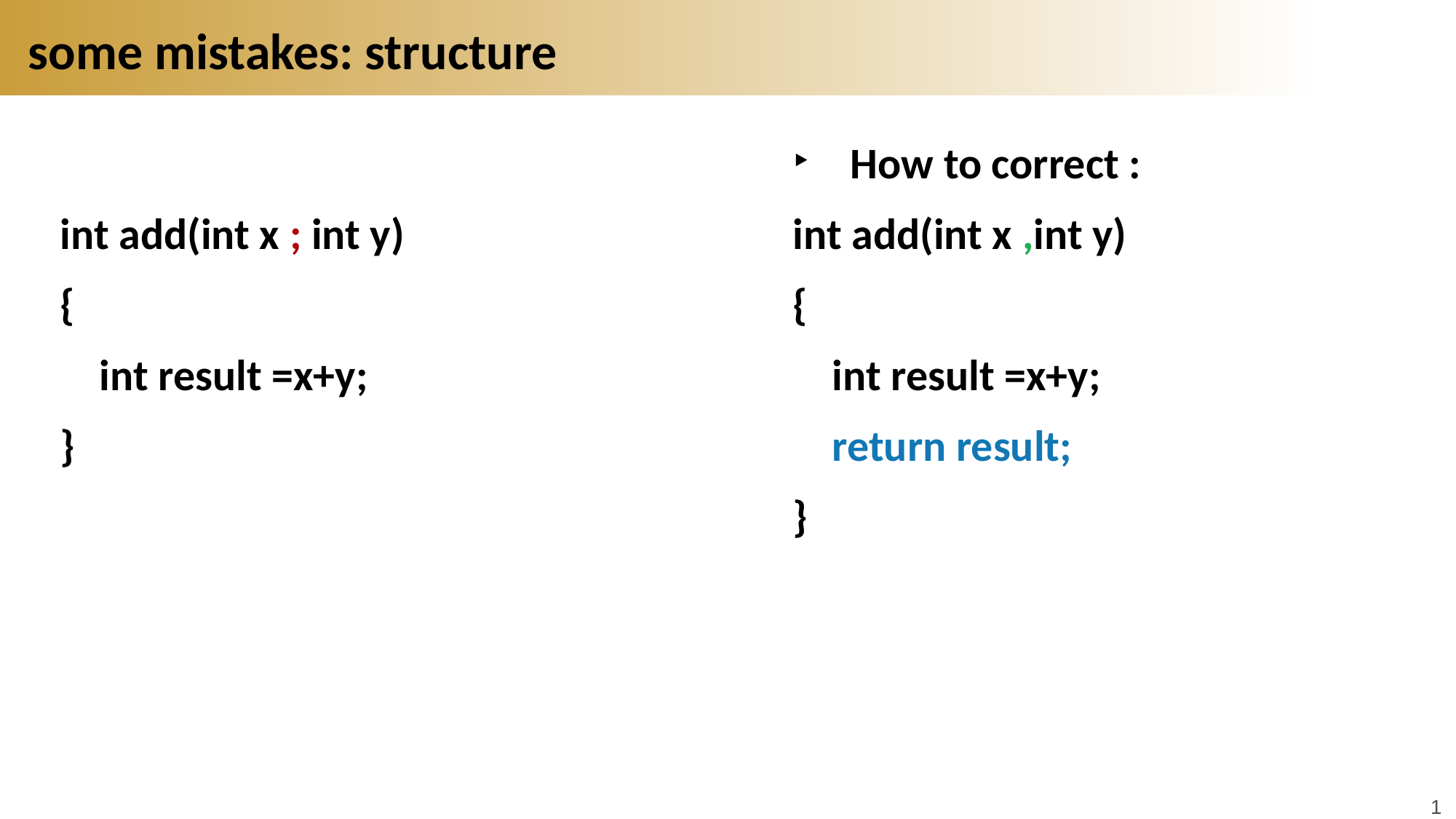

# some mistakes: structure

int add(int x ; int y)
{
    int result =x+y;
}
How to correct :
int add(int x ,int y)
{
    int result =x+y;
    return result;
}

11